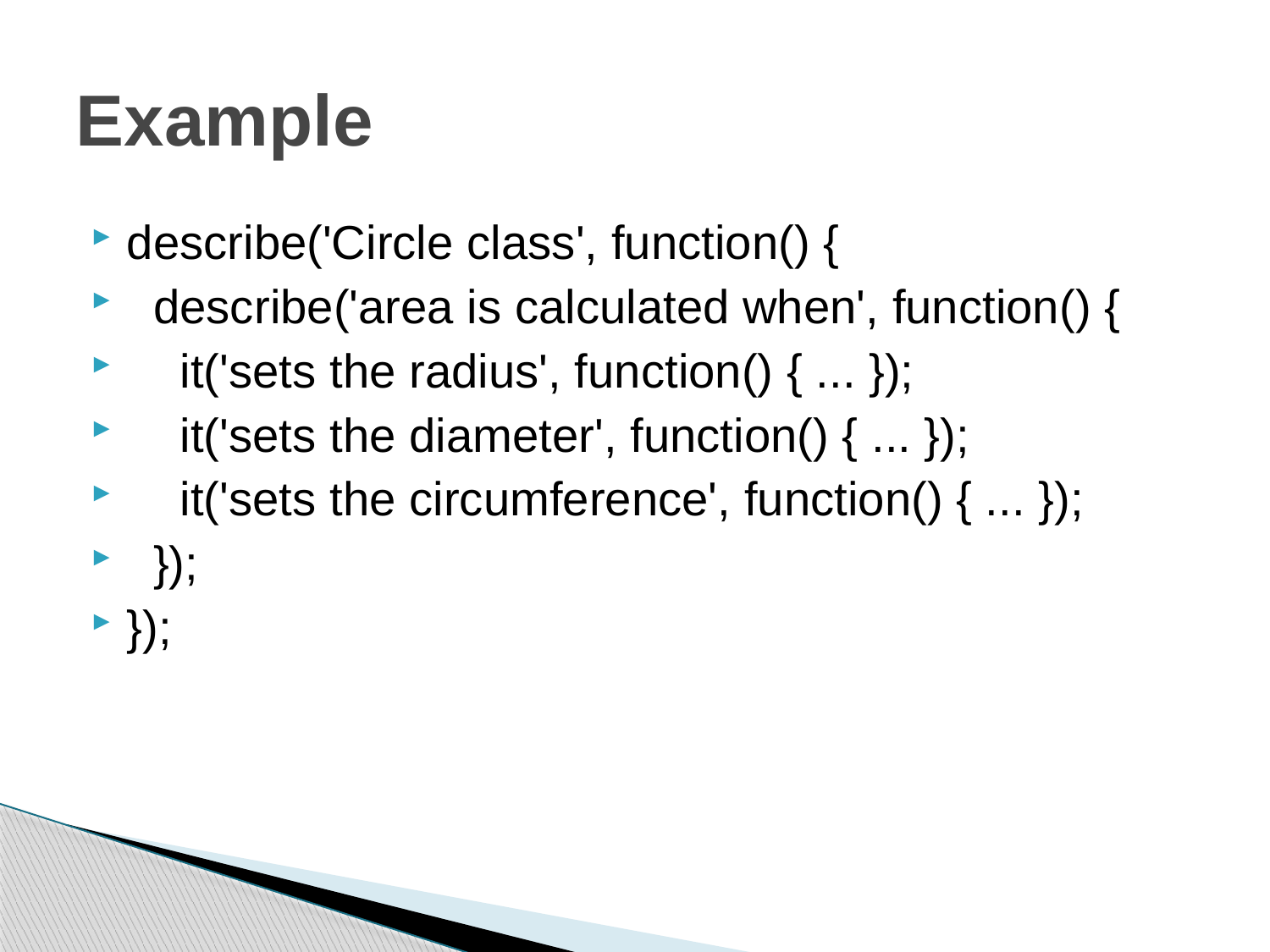

# Example
describe('Circle class', function() {
  describe('area is calculated when', function() {
    it('sets the radius', function() { ... });
    it('sets the diameter', function() { ... });
    it('sets the circumference', function() { ... });
  });
});